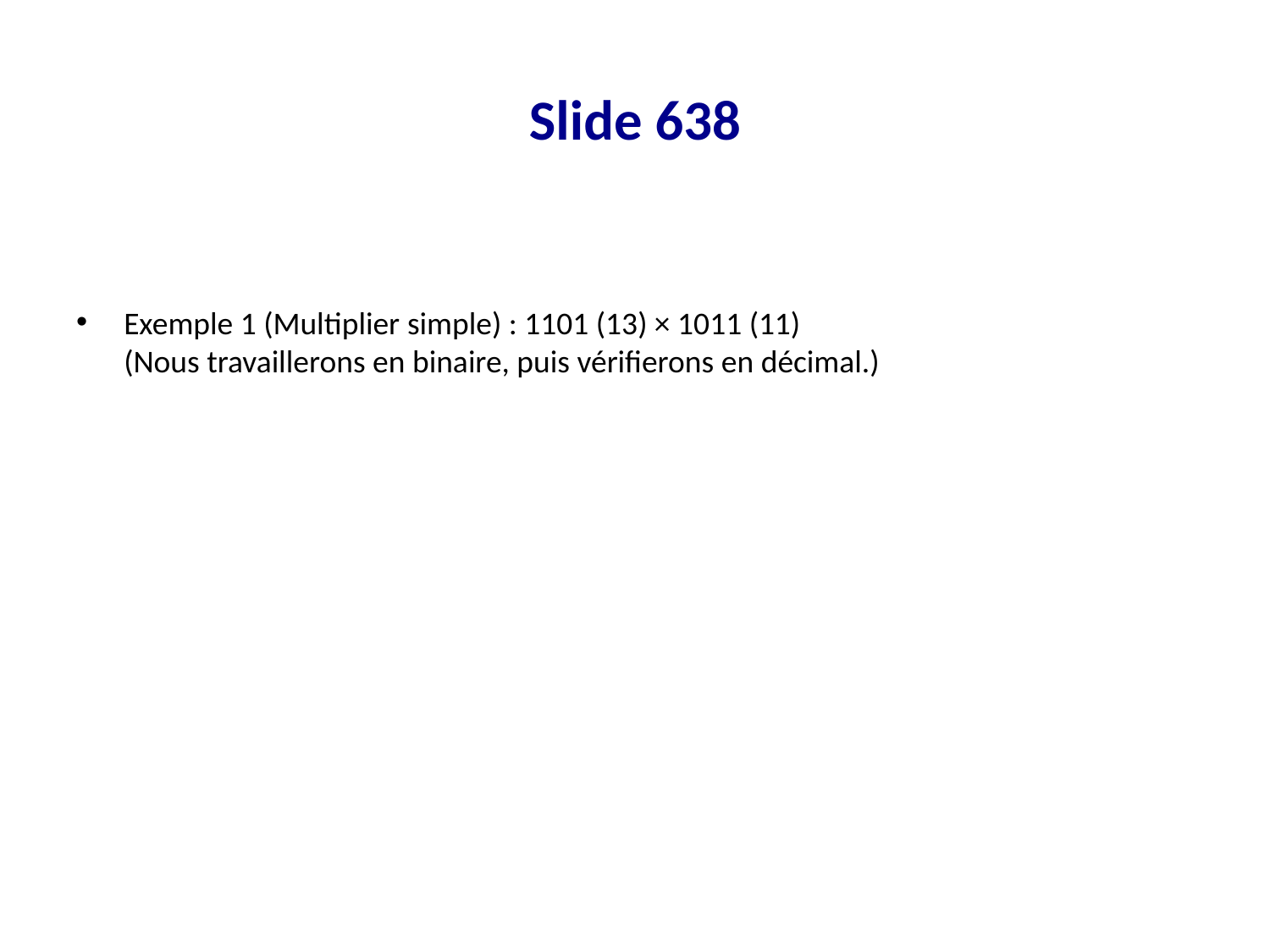

# Slide 638

Exemple 1 (Multiplier simple) : 1101 (13) × 1011 (11)
(Nous travaillerons en binaire, puis vérifierons en décimal.)